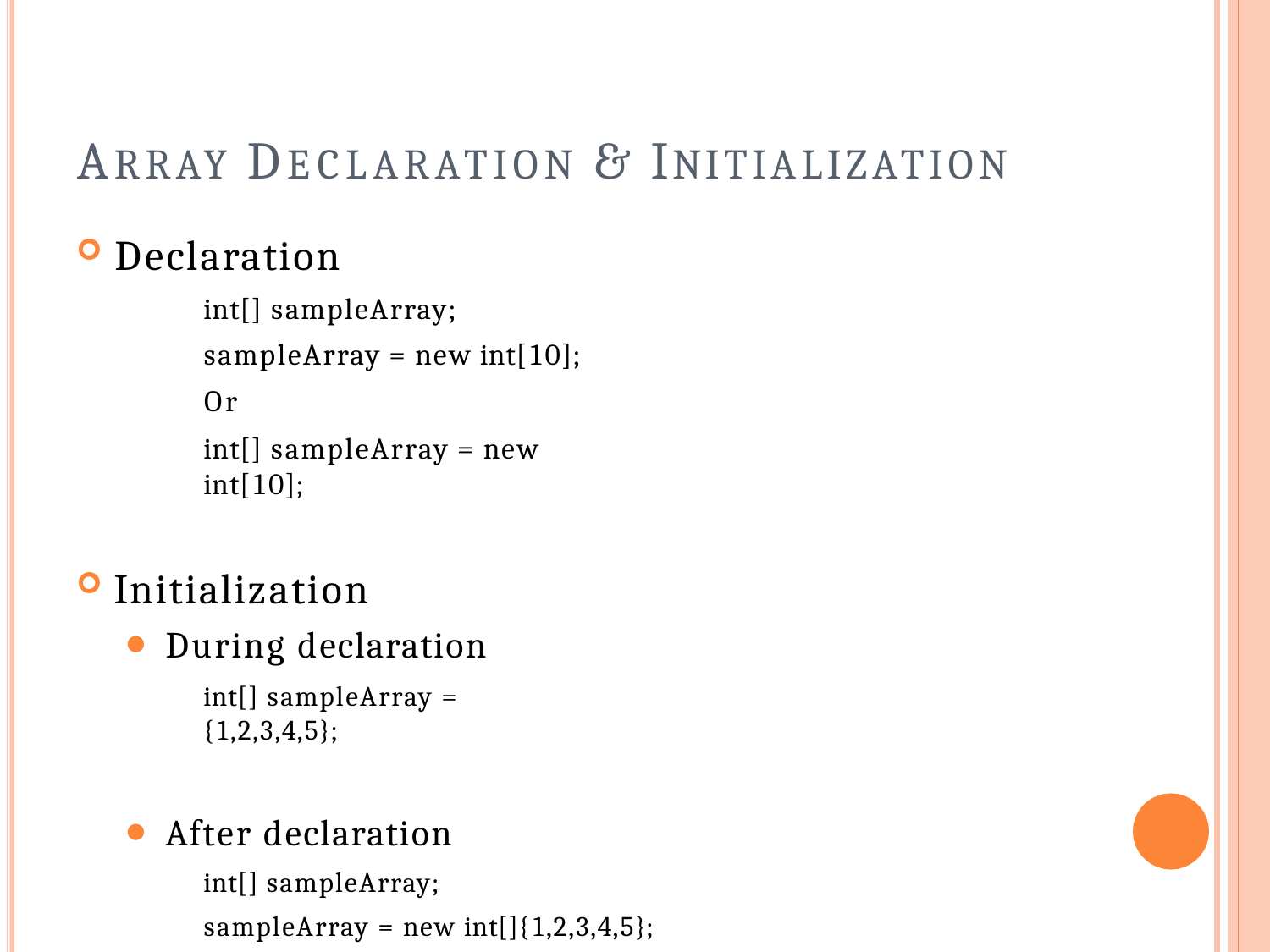

# ARRAY DECLARATION & INITIALIZATION
Declaration
int[] sampleArray;  sampleArray = new int[10];
Or
int[] sampleArray = new int[10];

Initialization
During declaration
int[] sampleArray = {1,2,3,4,5};

After declaration
int[] sampleArray;
sampleArray = new int[]{1,2,3,4,5};  sampleArray = {1,2,3,4,5}; // compiler error